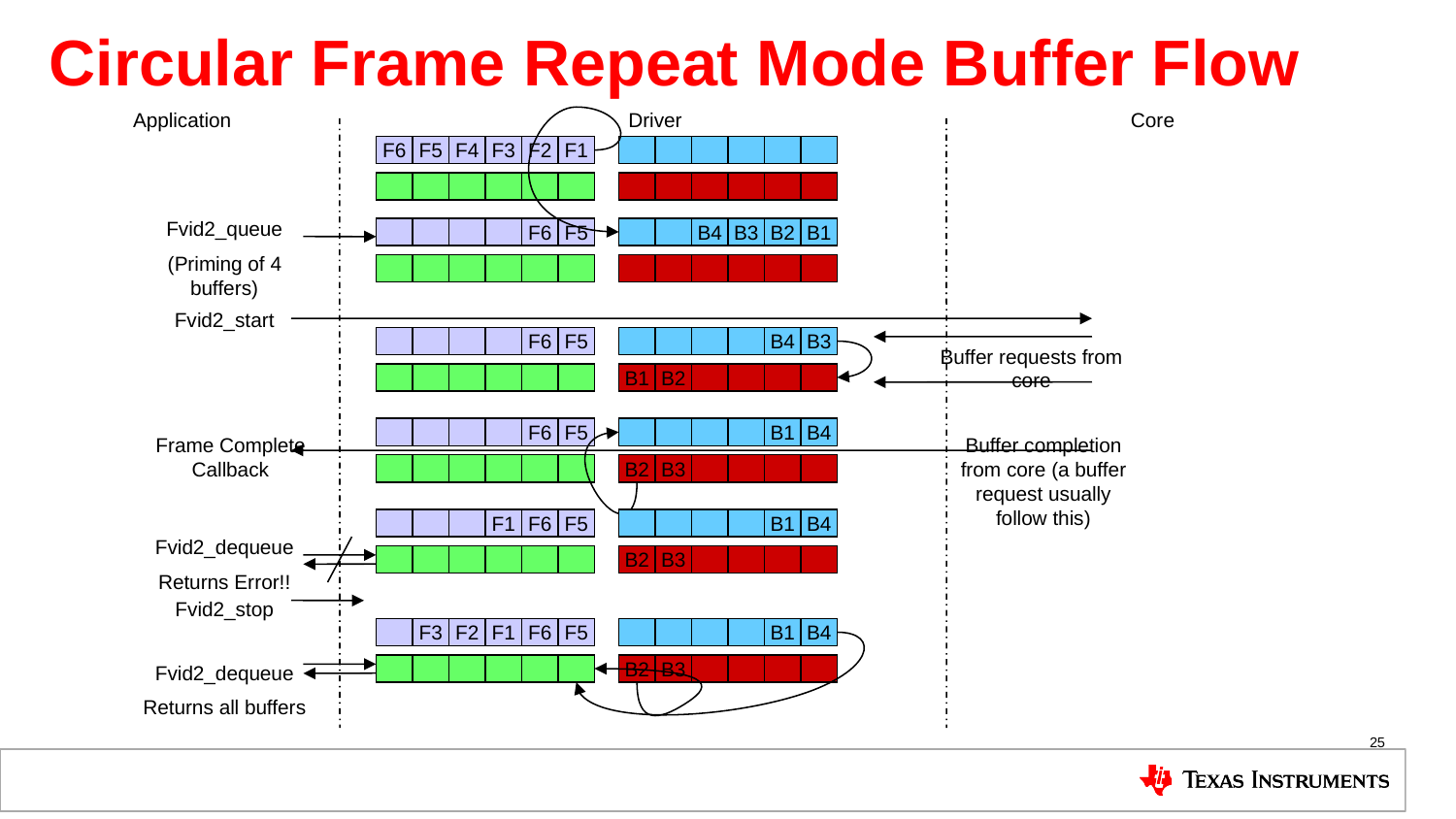

# Circular Frame Repeat Mode Buffer Flow
Application
Driver
Core

F6
F5
F4
F3
F2
F1

Fvid2_queue
(Priming of 4 buffers)

F6
F5

B4
B3
B2
B1

Fvid2_start

F6
F5

B4
B3

B1
B2

Buffer requests from core

F6
F5

B1
B4

B2
B3

Frame Complete Callback
Buffer completion from core (a buffer request usually follow this)

F1
F6
F5

B1
B4

B2
B3

Fvid2_dequeue
Returns Error!!

Fvid2_stop

F3
F2
F1
F6
F5

B1
B4

B2
B3

Fvid2_dequeue
Returns all buffers

25